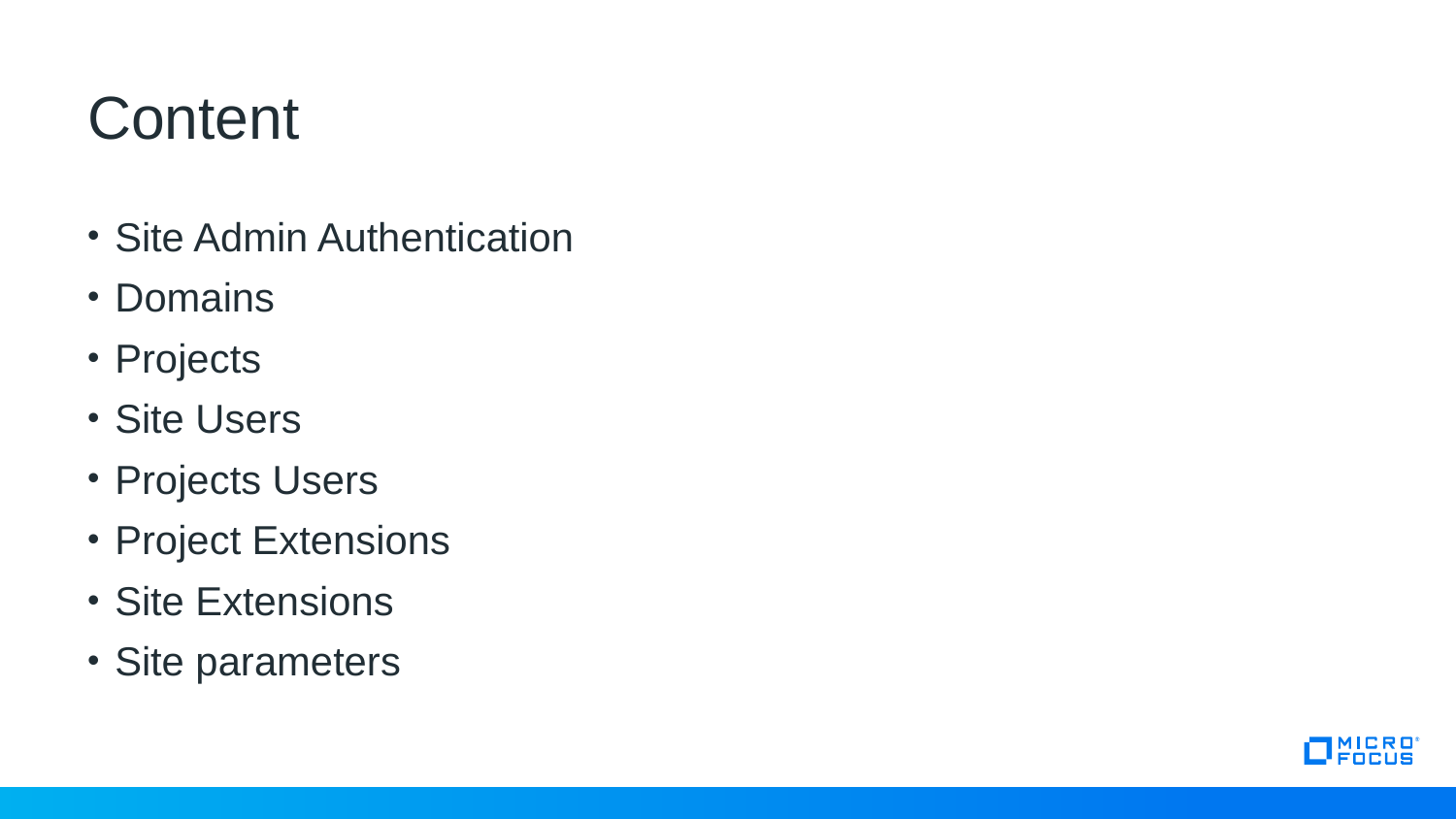

# Content
Site Admin Authentication
Domains
Projects
Site Users
Projects Users
Project Extensions
Site Extensions
Site parameters